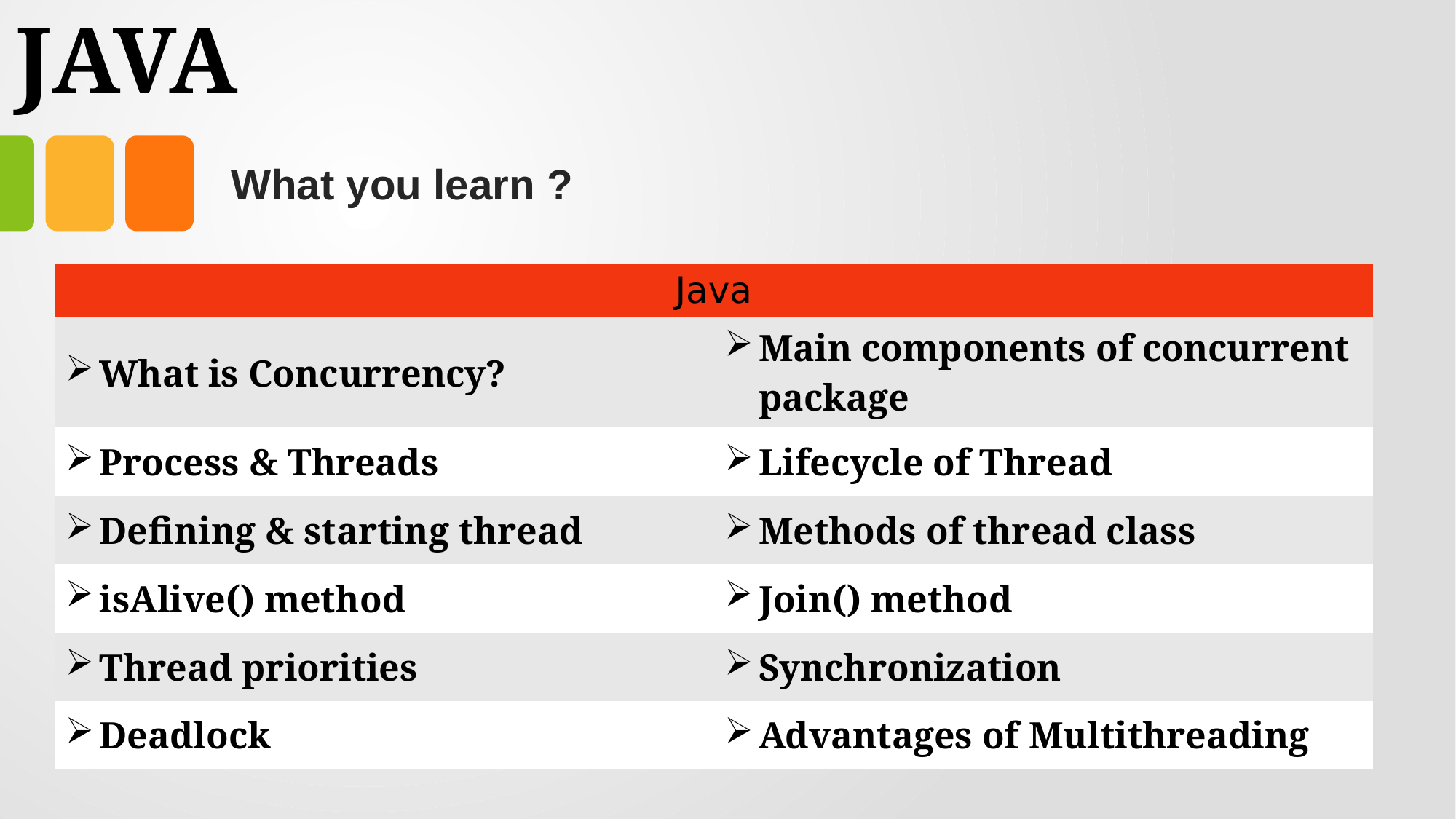

# JAVA
What you learn ?
| Java | Expressions |
| --- | --- |
| What is Concurrency? | Main components of concurrent package |
| Process & Threads | Lifecycle of Thread |
| Defining & starting thread | Methods of thread class |
| isAlive() method | Join() method |
| Thread priorities | Synchronization |
| Deadlock | Advantages of Multithreading |